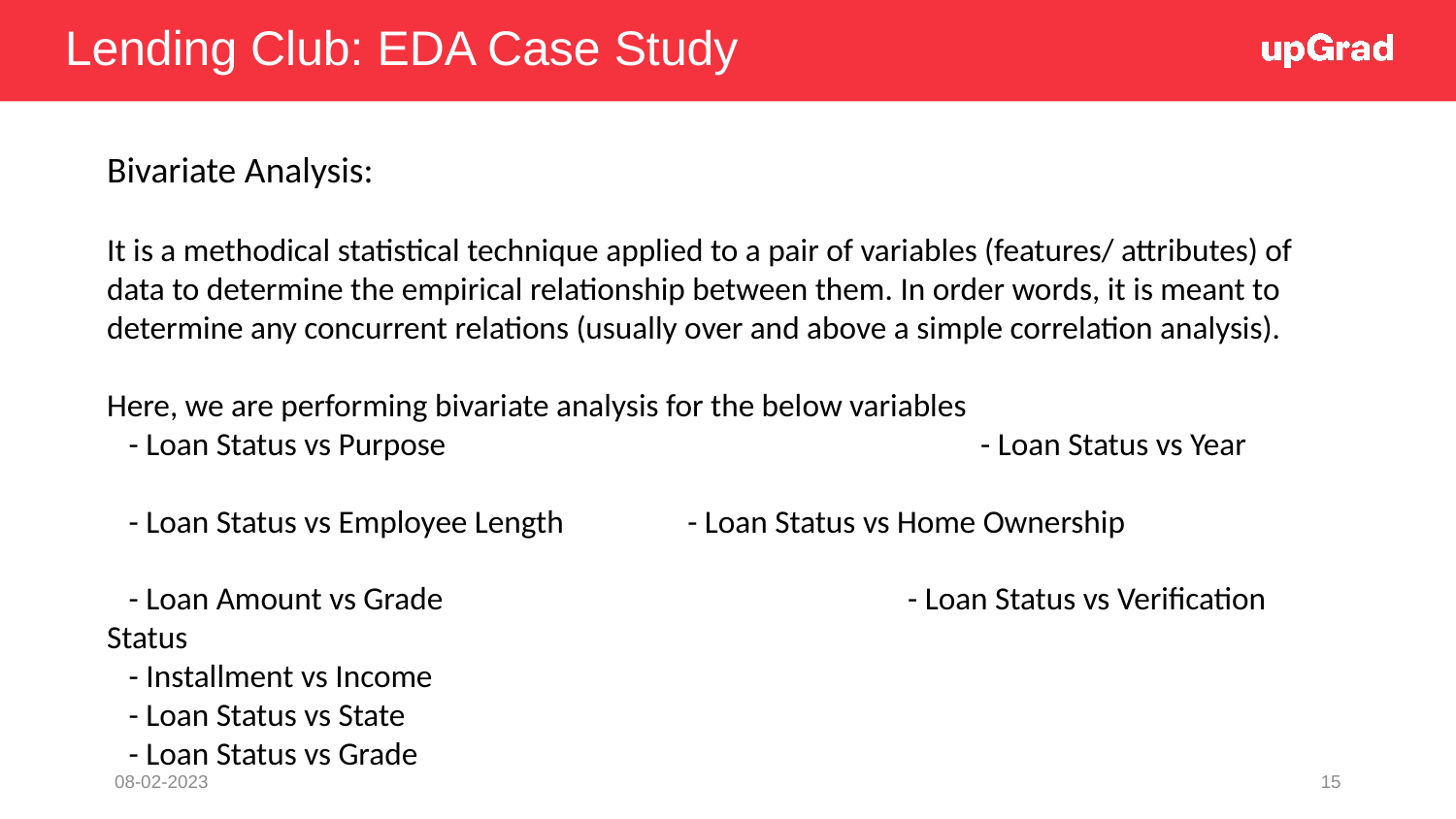

# Lending Club: EDA Case Study
Bivariate Analysis:

It is a methodical statistical technique applied to a pair of variables (features/ attributes) of data to determine the empirical relationship between them. In order words, it is meant to determine any concurrent relations (usually over and above a simple correlation analysis).

Here, we are performing bivariate analysis for the below variables
   - Loan Status vs Purpose   				- Loan Status vs Year
   - Loan Status vs Employee Length                 - Loan Status vs Home Ownership
   - Loan Amount vs Grade   			          - Loan Status vs Verification Status
   - Installment vs Income
   - Loan Status vs State
   - Loan Status vs Grade
08-02-2023
15